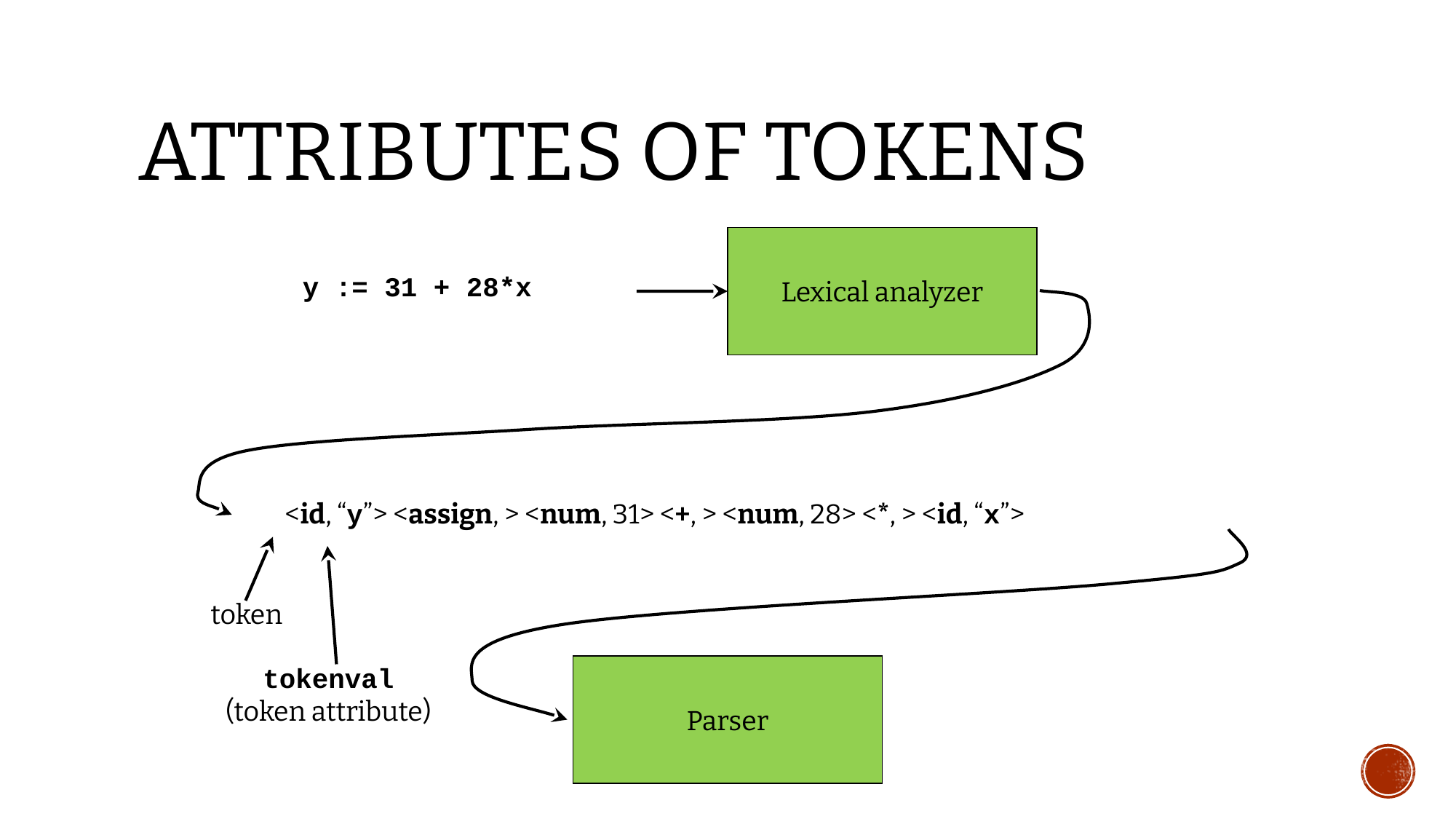

# Attributes of Tokens
Lexical analyzer
y := 31 + 28*x

<id, “y”> <assign, > <num, 31> <+, > <num, 28> <*, > <id, “x”>

token
tokenval
(token attribute)
Parser